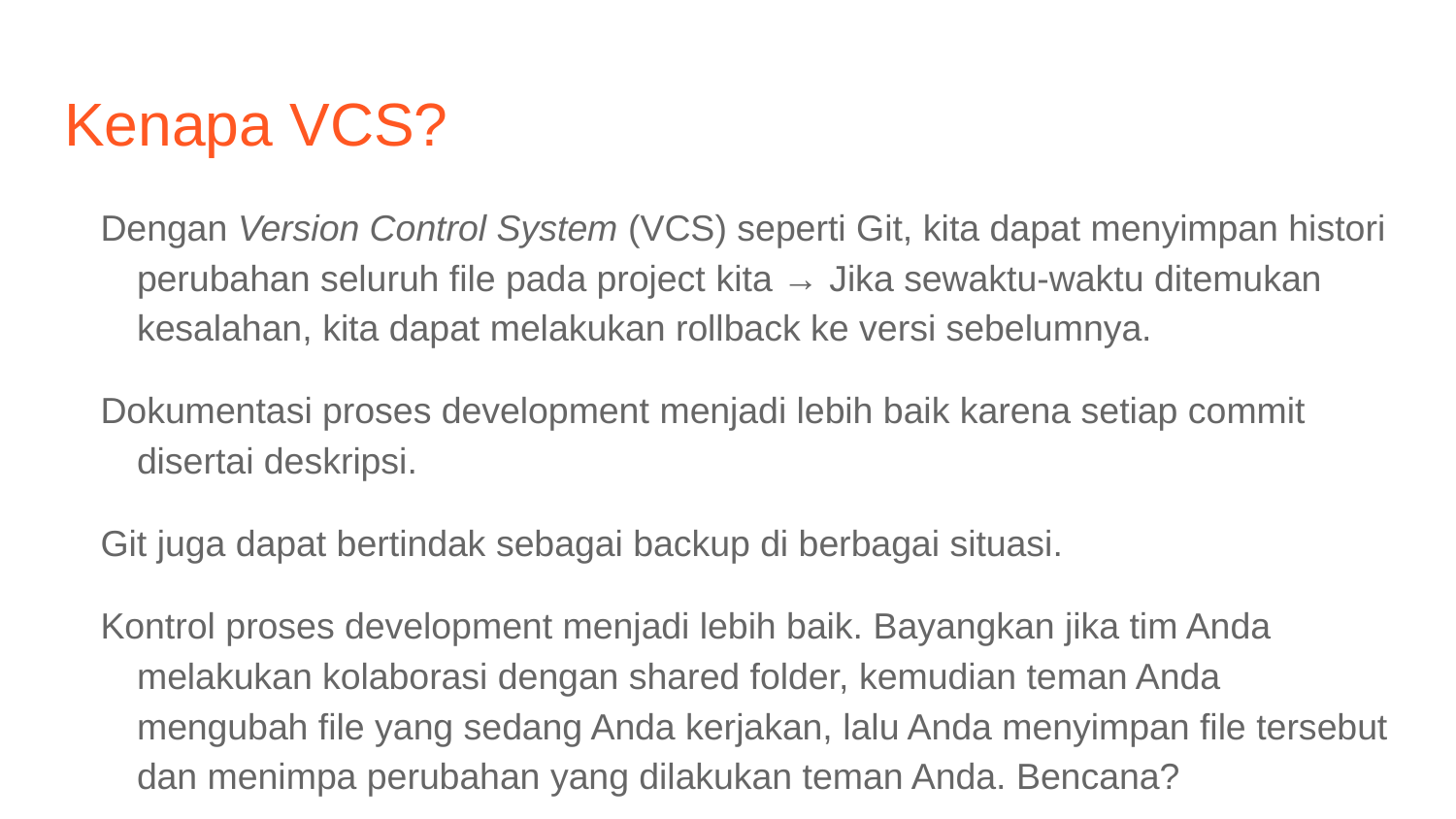

# Kenapa VCS?
Dengan Version Control System (VCS) seperti Git, kita dapat menyimpan histori perubahan seluruh file pada project kita → Jika sewaktu-waktu ditemukan kesalahan, kita dapat melakukan rollback ke versi sebelumnya.
Dokumentasi proses development menjadi lebih baik karena setiap commit disertai deskripsi.
Git juga dapat bertindak sebagai backup di berbagai situasi.
Kontrol proses development menjadi lebih baik. Bayangkan jika tim Anda melakukan kolaborasi dengan shared folder, kemudian teman Anda mengubah file yang sedang Anda kerjakan, lalu Anda menyimpan file tersebut dan menimpa perubahan yang dilakukan teman Anda. Bencana?